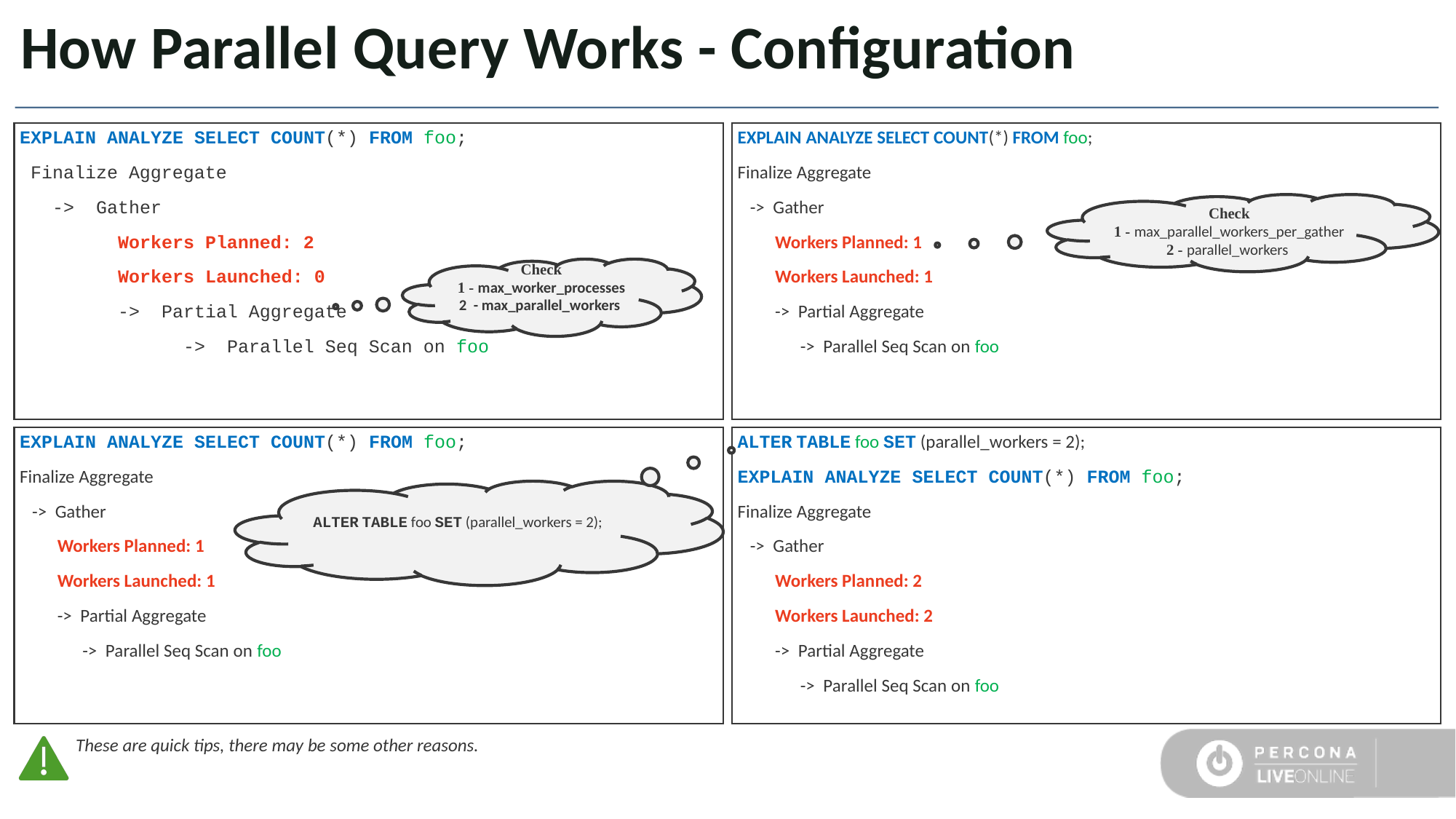

# How Parallel Query Works - Configuration
EXPLAIN ANALYZE SELECT COUNT(*) FROM foo;
 Finalize Aggregate
   ->  Gather
         Workers Planned: 2
         Workers Launched: 0
         ->  Partial Aggregate
               ->  Parallel Seq Scan on foo
EXPLAIN ANALYZE SELECT COUNT(*) FROM foo;
Finalize Aggregate
   ->  Gather
         Workers Planned: 1
         Workers Launched: 1
         ->  Partial Aggregate
               ->  Parallel Seq Scan on foo
Check
1 - max_parallel_workers_per_gather
2 - parallel_workers
Check
1 - max_worker_processes
2  - max_parallel_workers

EXPLAIN ANALYZE SELECT COUNT(*) FROM foo;
Finalize Aggregate
   ->  Gather
         Workers Planned: 1
         Workers Launched: 1
         ->  Partial Aggregate
               ->  Parallel Seq Scan on foo

ALTER TABLE foo SET (parallel_workers = 2);
EXPLAIN ANALYZE SELECT COUNT(*) FROM foo;
Finalize Aggregate
   ->  Gather
         Workers Planned: 2
         Workers Launched: 2
         ->  Partial Aggregate
               ->  Parallel Seq Scan on foo

ALTER TABLE foo SET (parallel_workers = 2);

These are quick tips, there may be some other reasons.